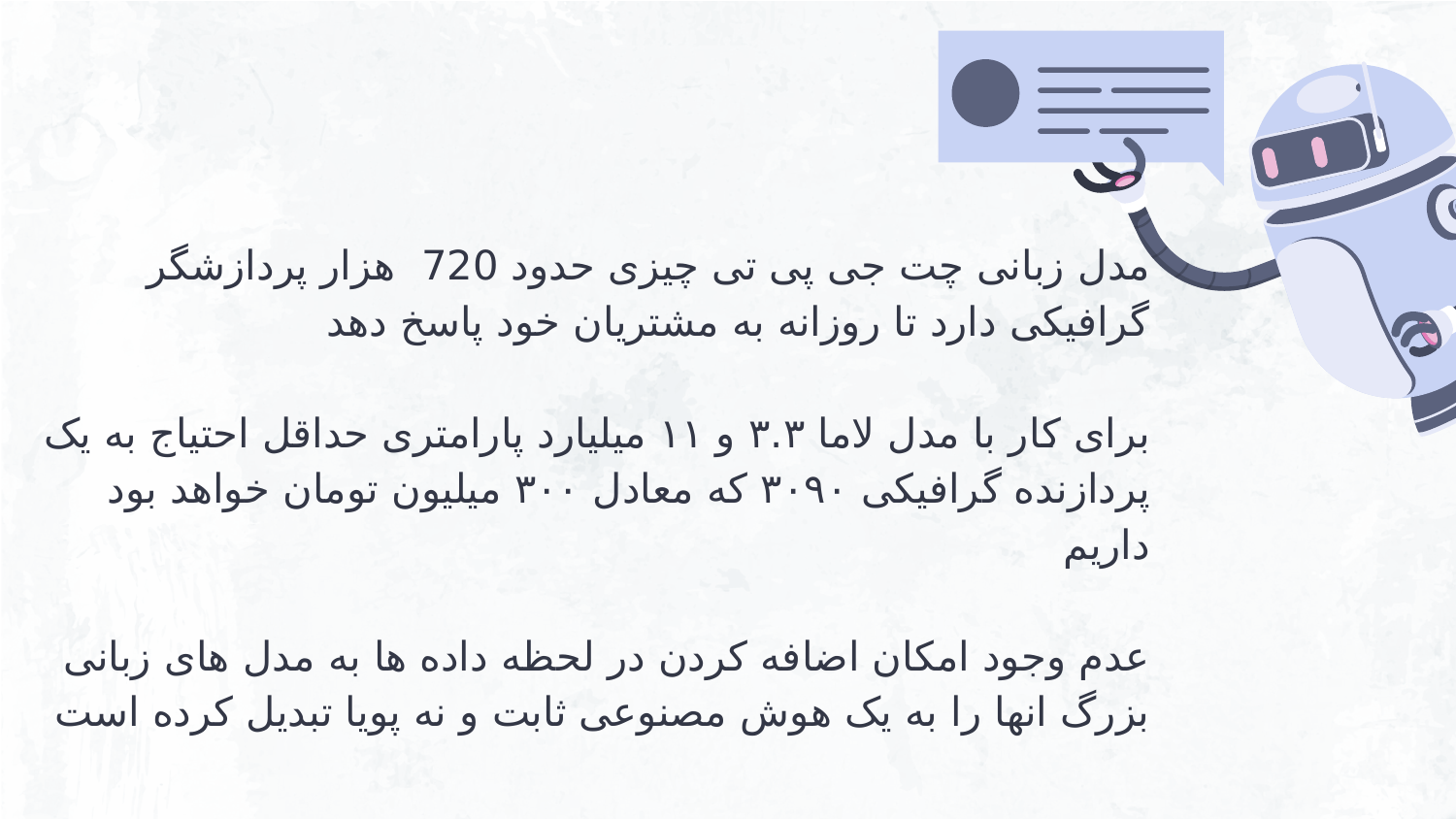

# مدل زبانی چت جی پی تی چیزی حدود 720  هزار پردازشگر گرافیکی دارد تا روزانه به مشتریان خود پاسخ دهد برای کار با مدل لاما ۳.۳ و ۱۱ میلیارد پارامتری حداقل احتیاج به یک پردازنده گرافیکی ۳۰۹۰ که معادل ۳۰۰ میلیون تومان خواهد بود داریم عدم وجود امکان اضافه کردن در لحظه داده ها به مدل های زبانی بزرگ انها را به یک هوش مصنوعی ثابت و نه پویا تبدیل کرده است